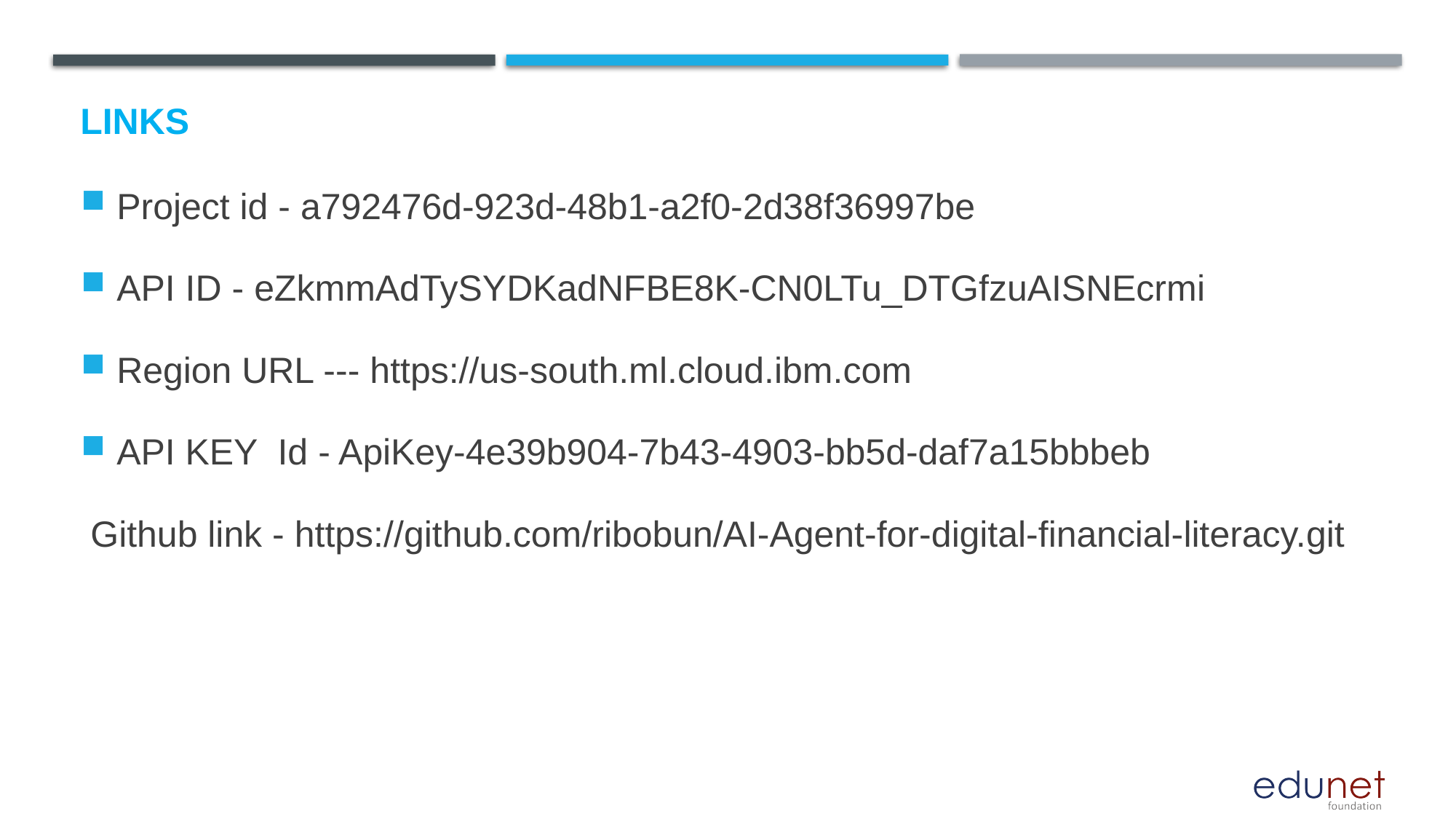

# LINKS
Project id - a792476d-923d-48b1-a2f0-2d38f36997be
API ID - eZkmmAdTySYDKadNFBE8K-CN0LTu_DTGfzuAISNEcrmi
Region URL --- https://us-south.ml.cloud.ibm.com
API KEY  Id - ApiKey-4e39b904-7b43-4903-bb5d-daf7a15bbbeb
 Github link - https://github.com/ribobun/AI-Agent-for-digital-financial-literacy.git